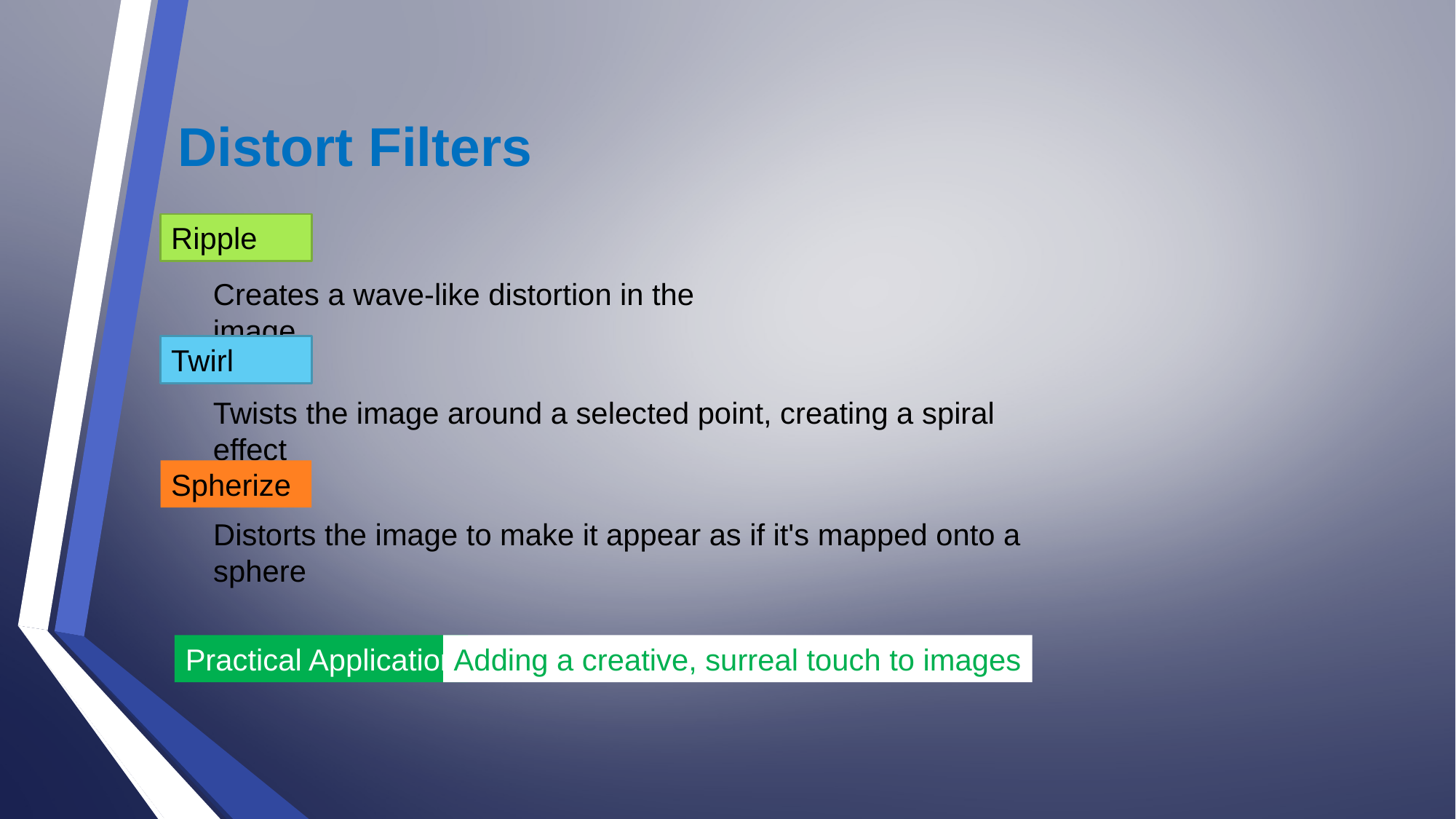

Distort Filters
Ripple
Creates a wave-like distortion in the image
Twirl
Twists the image around a selected point, creating a spiral effect
Spherize
Distorts the image to make it appear as if it's mapped onto a sphere
Practical Application
Adding a creative, surreal touch to images